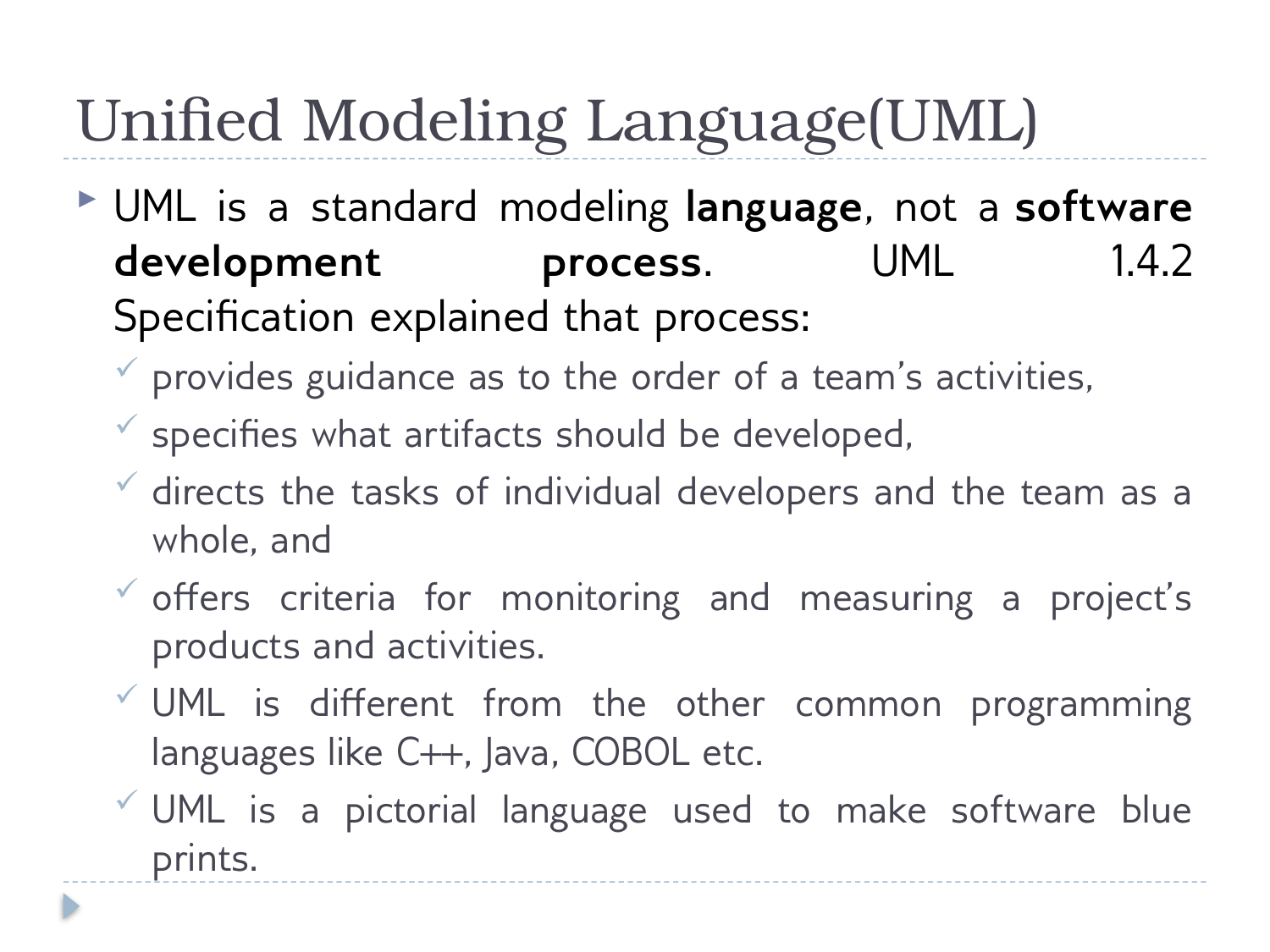

# Unified Modeling Language(UML)
UML is a standard modeling language, not a software development process. UML 1.4.2 Specification explained that process:
provides guidance as to the order of a team’s activities,
specifies what artifacts should be developed,
directs the tasks of individual developers and the team as a whole, and
offers criteria for monitoring and measuring a project’s products and activities.
UML is different from the other common programming languages like C++, Java, COBOL etc.
UML is a pictorial language used to make software blue prints.